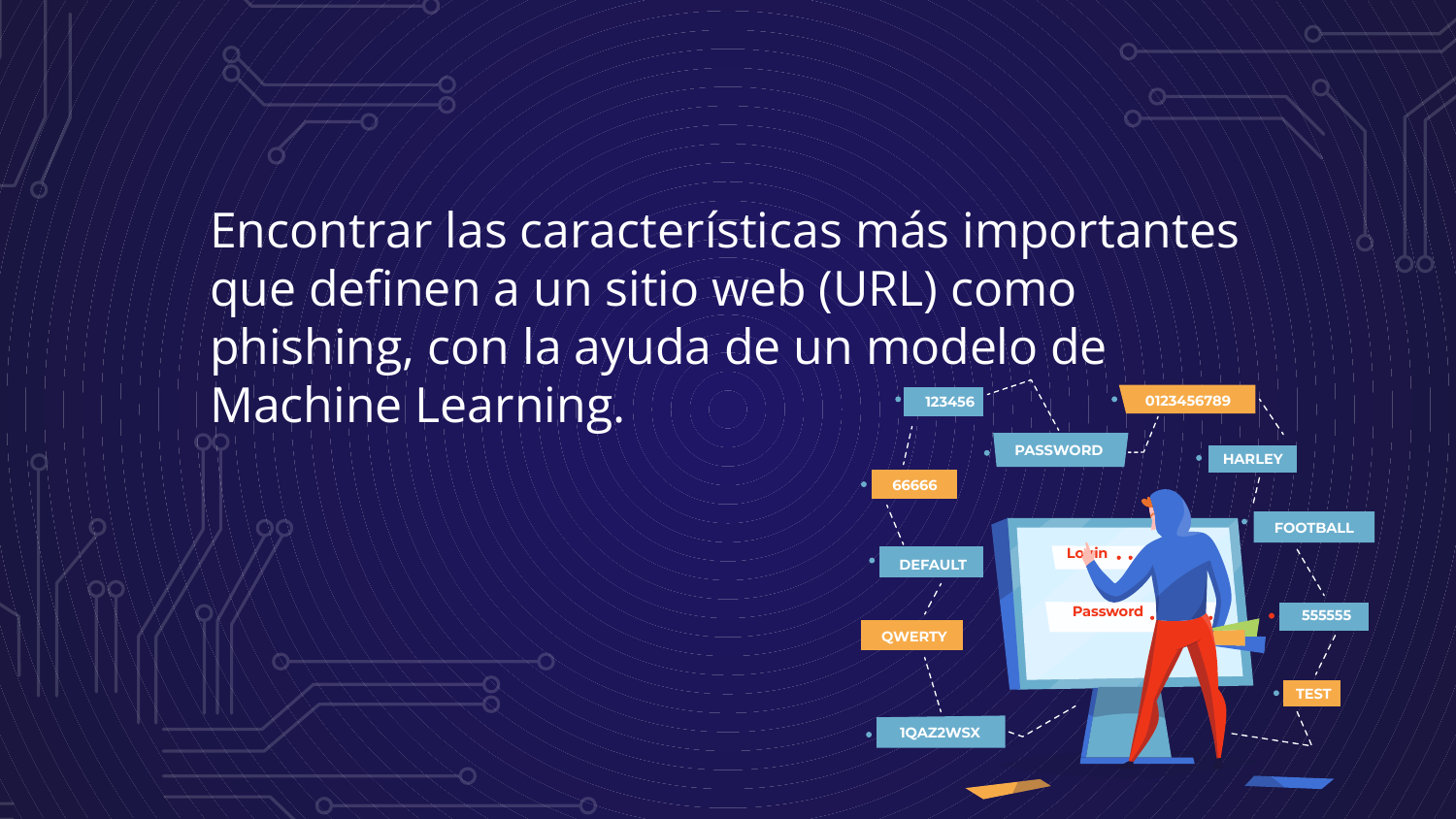

Encontrar las características más importantes que definen a un sitio web (URL) como phishing, con la ayuda de un modelo de Machine Learning.

0123456789
123456

PASSWORD

HARLEY

66666

FOOTBALL

Login

DEFAULT

Password

555555

QWERTY

TEST

1QAZ2WSX